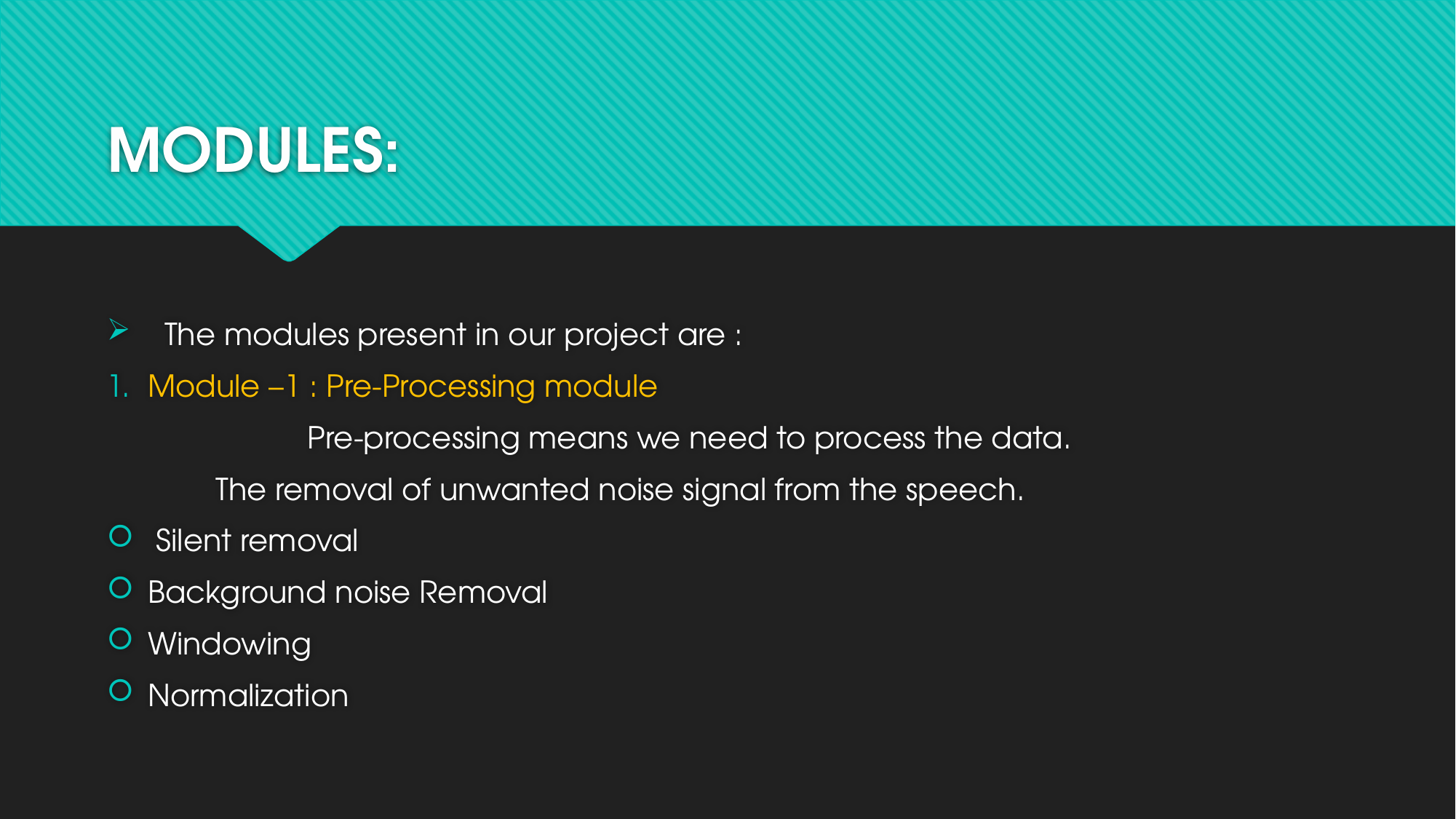

# MODULES:
  The modules present in our project are :
Module –1 : Pre-Processing module
                        Pre-processing means we need to process the data.
             The removal of unwanted noise signal from the speech.
 Silent removal
Background noise Removal
Windowing
Normalization